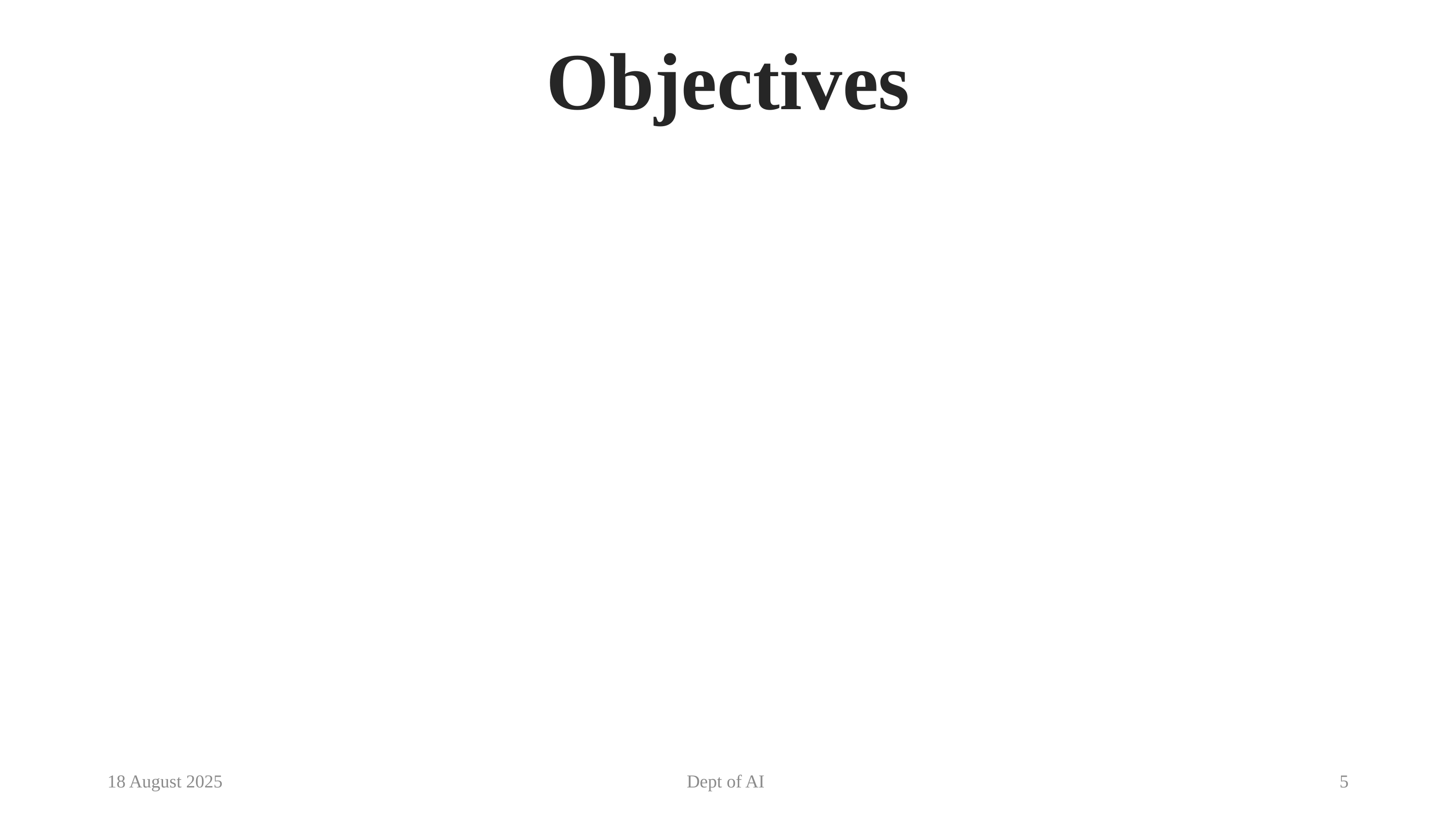

Objectives

18 August 2025
Dept of AI
5